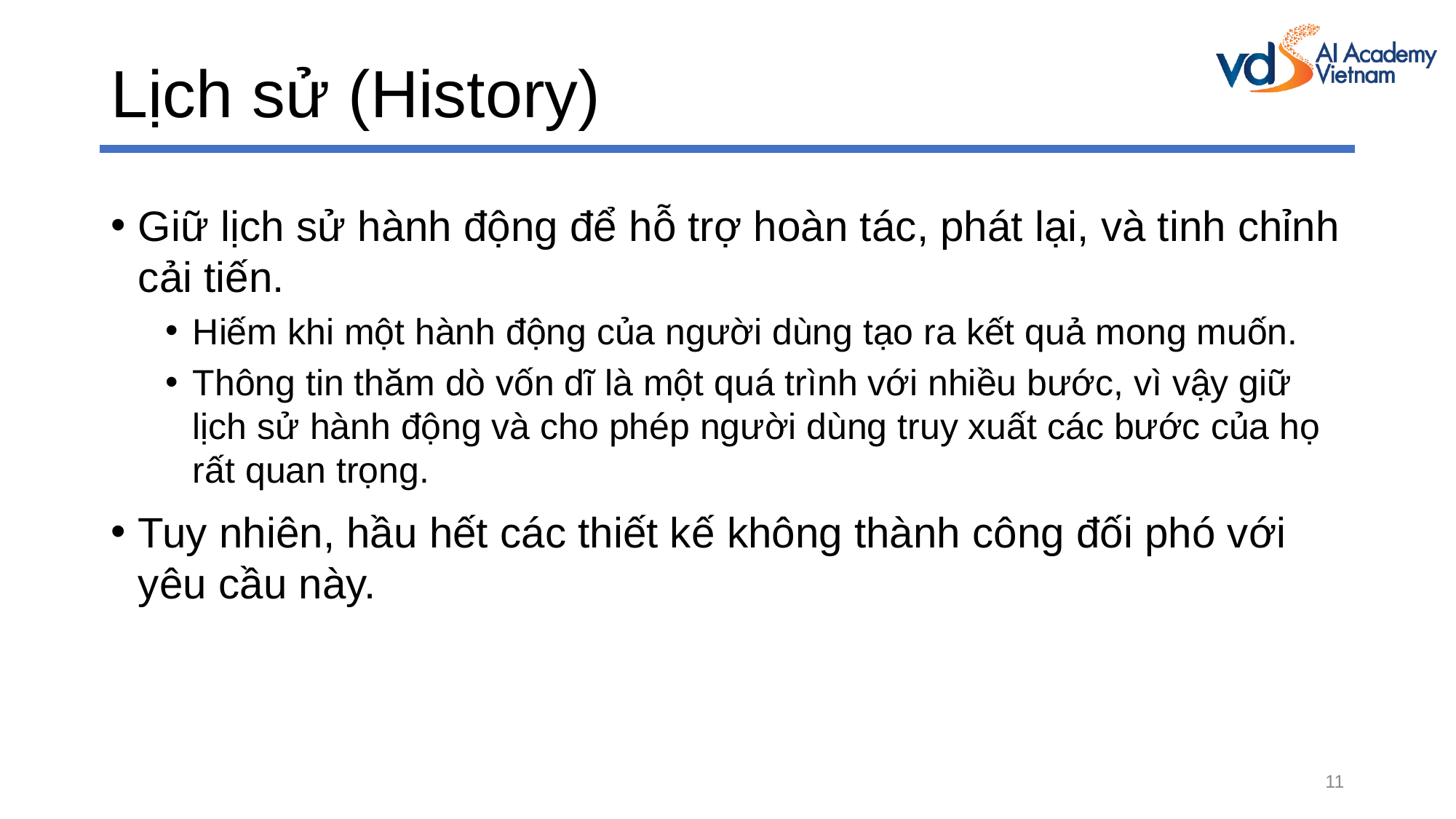

# Lịch sử (History)
Giữ lịch sử hành động để hỗ trợ hoàn tác, phát lại, và tinh chỉnh cải tiến.
Hiếm khi một hành động của người dùng tạo ra kết quả mong muốn.
Thông tin thăm dò vốn dĩ là một quá trình với nhiều bước, vì vậy giữ lịch sử hành động và cho phép người dùng truy xuất các bước của họ rất quan trọng.
Tuy nhiên, hầu hết các thiết kế không thành công đối phó với yêu cầu này.
11